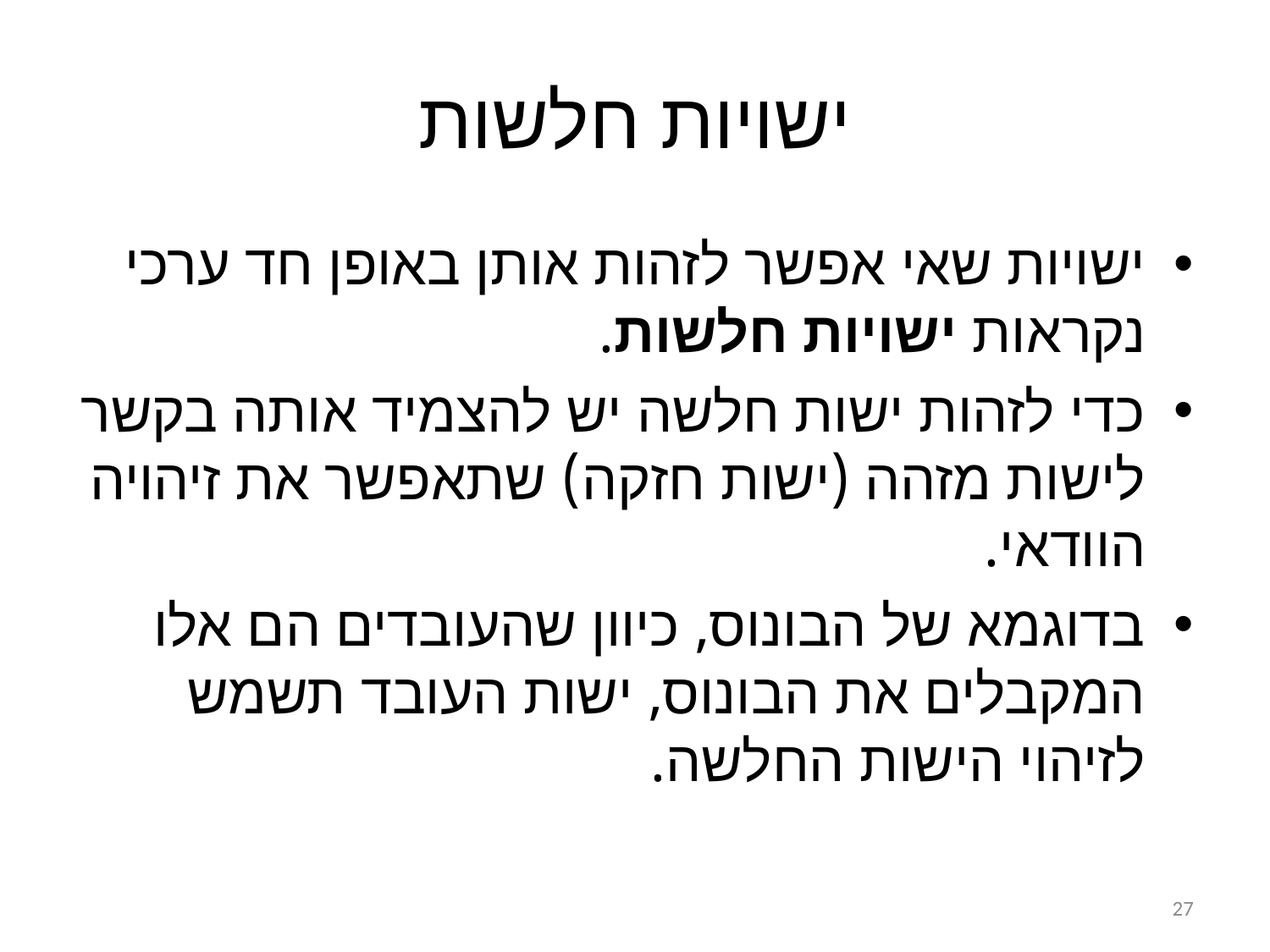

# ישויות חלשות
ישויות שאי אפשר לזהות אותן באופן חד ערכי נקראות ישויות חלשות.
כדי לזהות ישות חלשה יש להצמיד אותה בקשר לישות מזהה (ישות חזקה) שתאפשר את זיהויה הוודאי.
בדוגמא של הבונוס, כיוון שהעובדים הם אלו המקבלים את הבונוס, ישות העובד תשמש לזיהוי הישות החלשה.
27